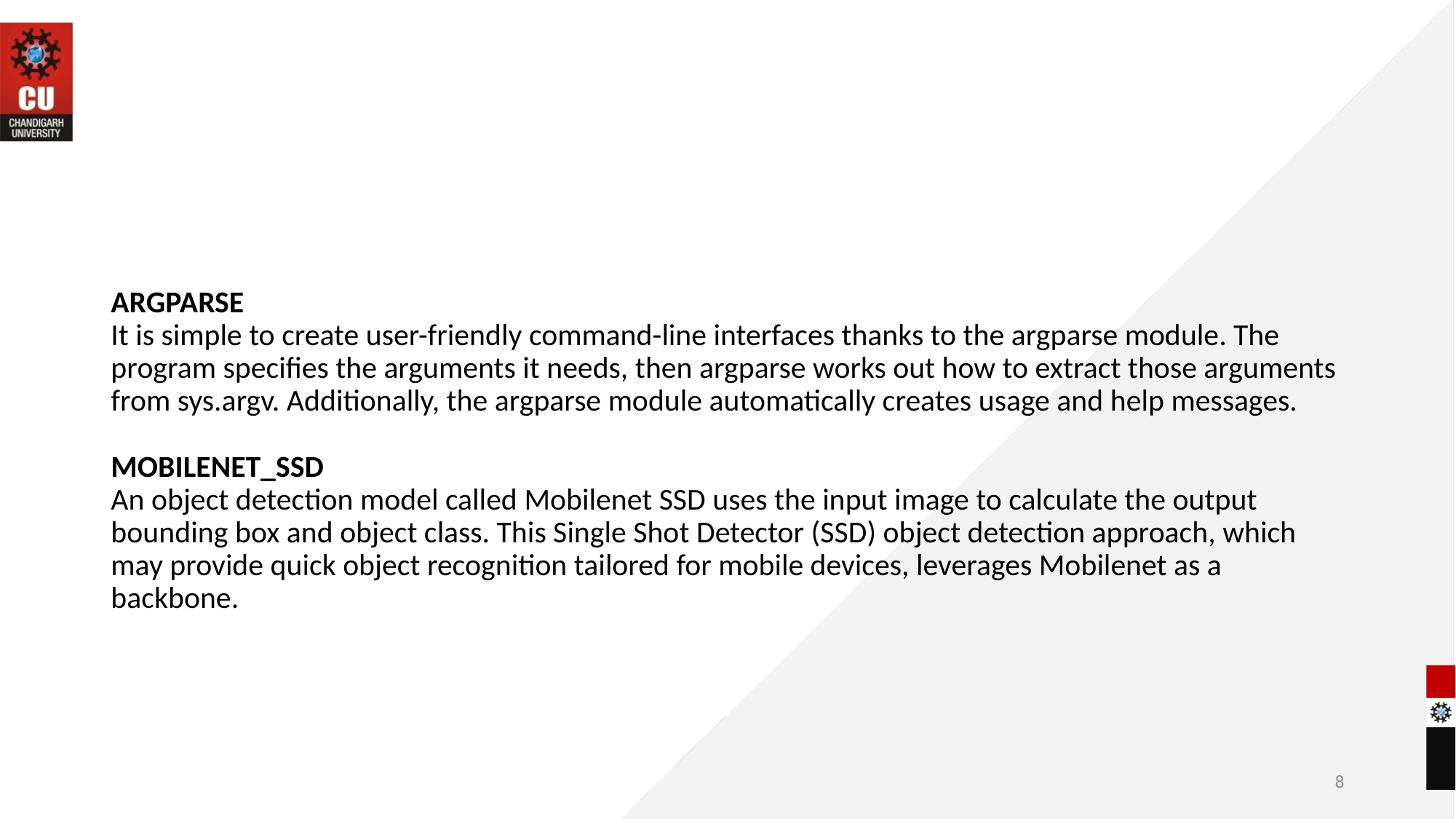

# ARGPARSE It is simple to create user-friendly command-line interfaces thanks to the argparse module. The program specifies the arguments it needs, then argparse works out how to extract those arguments from sys.argv. Additionally, the argparse module automatically creates usage and help messages. MOBILENET_SSD An object detection model called Mobilenet SSD uses the input image to calculate the output bounding box and object class. This Single Shot Detector (SSD) object detection approach, which may provide quick object recognition tailored for mobile devices, leverages Mobilenet as a backbone.
8